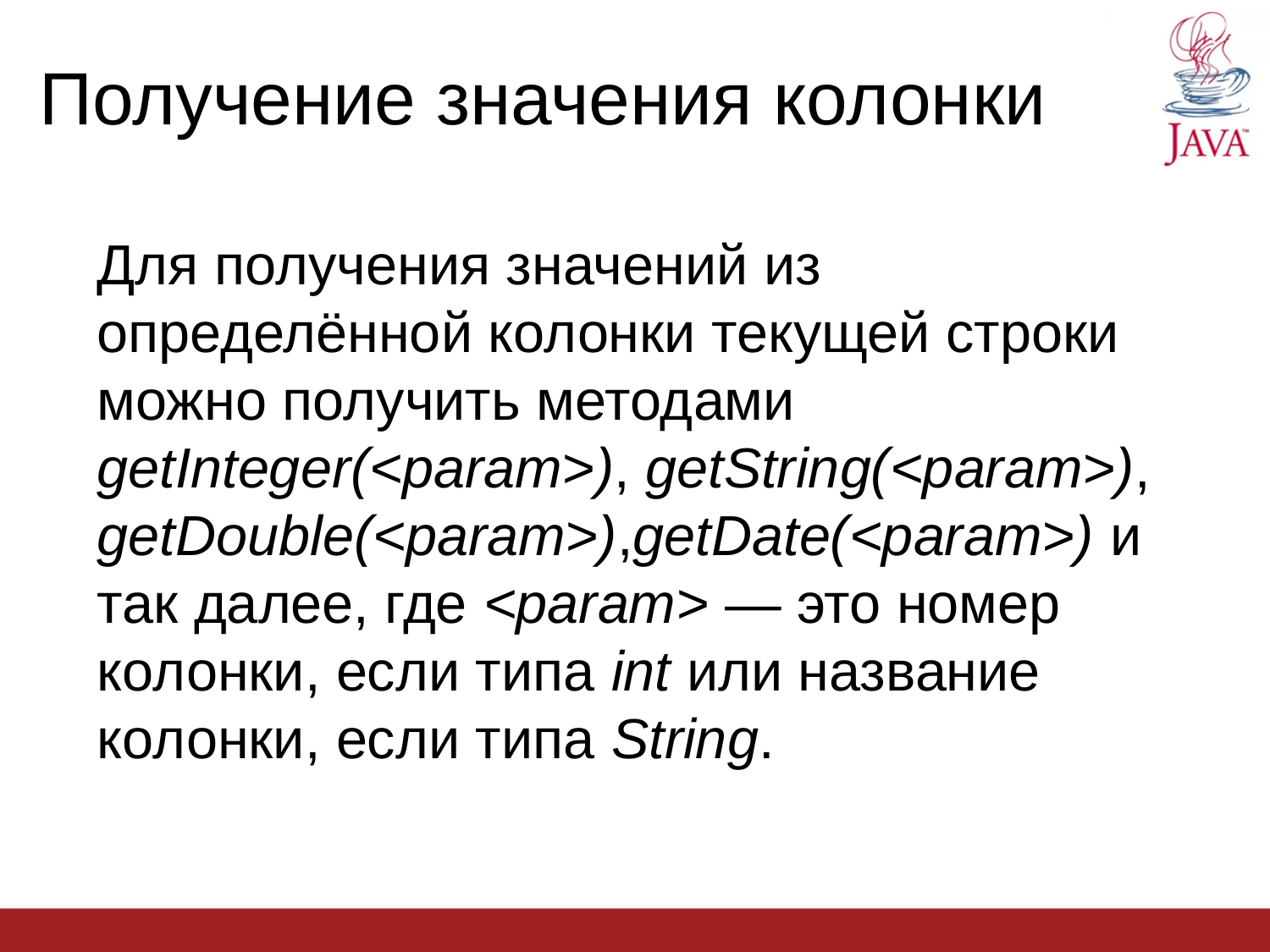

Получение значения колонки
Для получения значений из определённой колонки текущей строки можно получить методами getInteger(<param>), getString(<param>), getDouble(<param>),getDate(<param>) и так далее, где <param> — это номер колонки, если типа int или название колонки, если типа String.